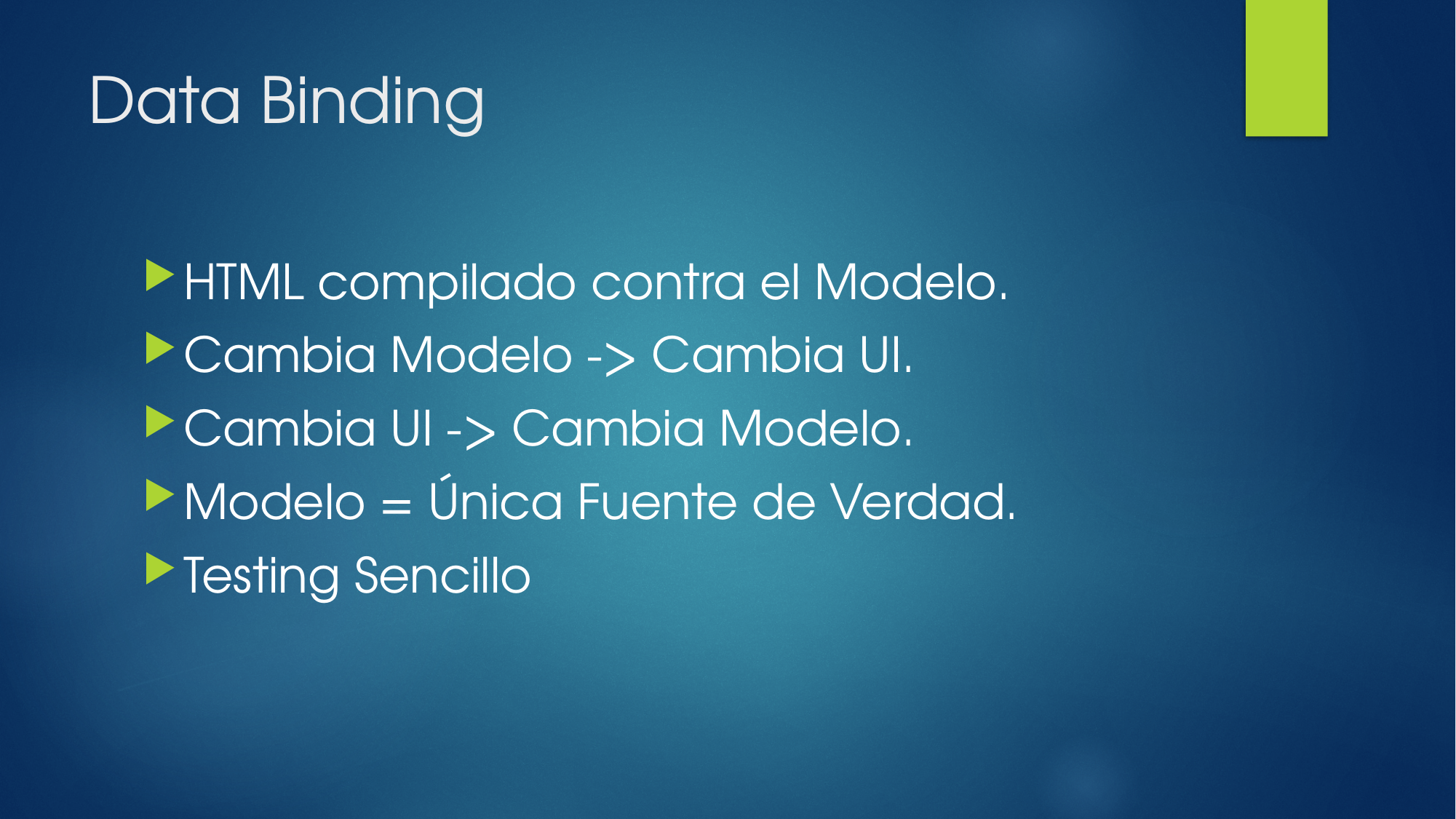

# Data Binding
HTML compilado contra el Modelo.
Cambia Modelo -> Cambia UI.
Cambia UI -> Cambia Modelo.
Modelo = Única Fuente de Verdad.
Testing Sencillo